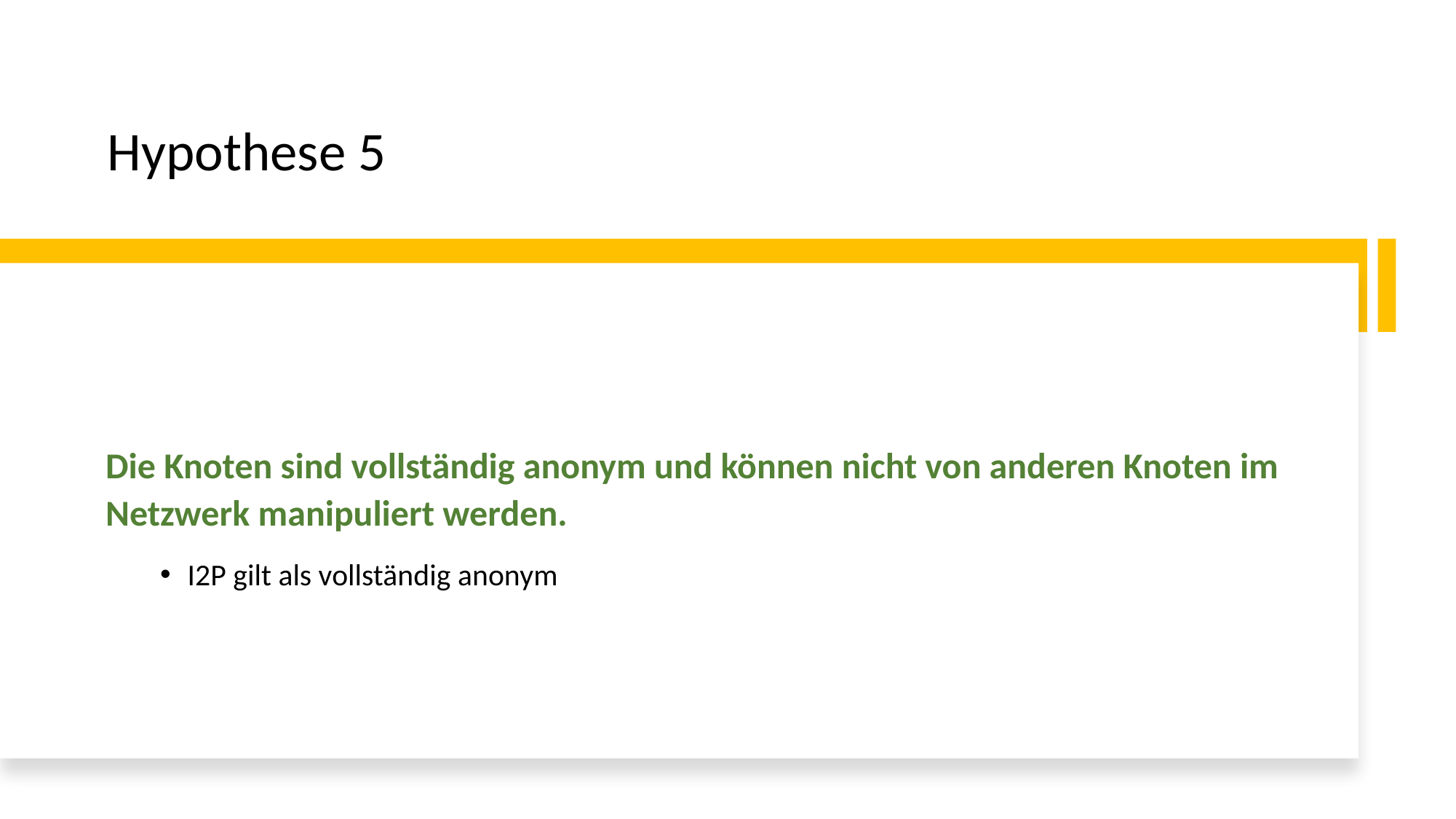

# Hypothese 5

Die Knoten sind vollständig anonym und können nicht von anderen Knoten im Netzwerk manipuliert werden.
I2P gilt als vollständig anonym